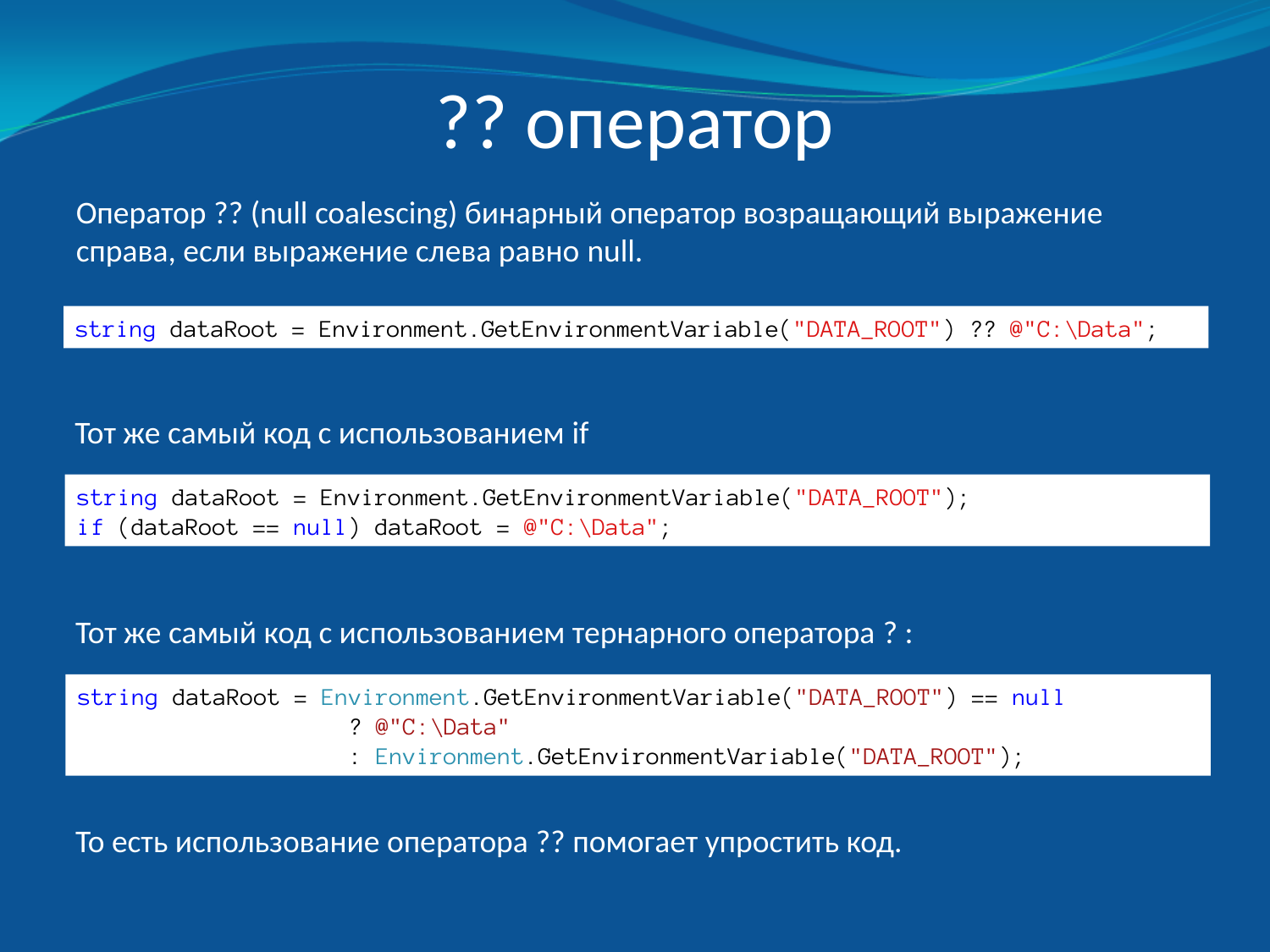

# ?? оператор
Оператор ?? (null coalescing) бинарный оператор возращающий выражение справа, если выражение слева равно null.
string dataRoot = Environment.GetEnvironmentVariable("DATA_ROOT") ?? @"C:\Data";
Тот же самый код с использованием if
string dataRoot = Environment.GetEnvironmentVariable("DATA_ROOT");
if (dataRoot == null) dataRoot = @"C:\Data";
Тот же самый код с использованием тернарного оператора ? :
string dataRoot = Environment.GetEnvironmentVariable("DATA_ROOT") == null
                    ? @"C:\Data"
                    : Environment.GetEnvironmentVariable("DATA_ROOT");
То есть использование оператора ?? помогает упростить код.